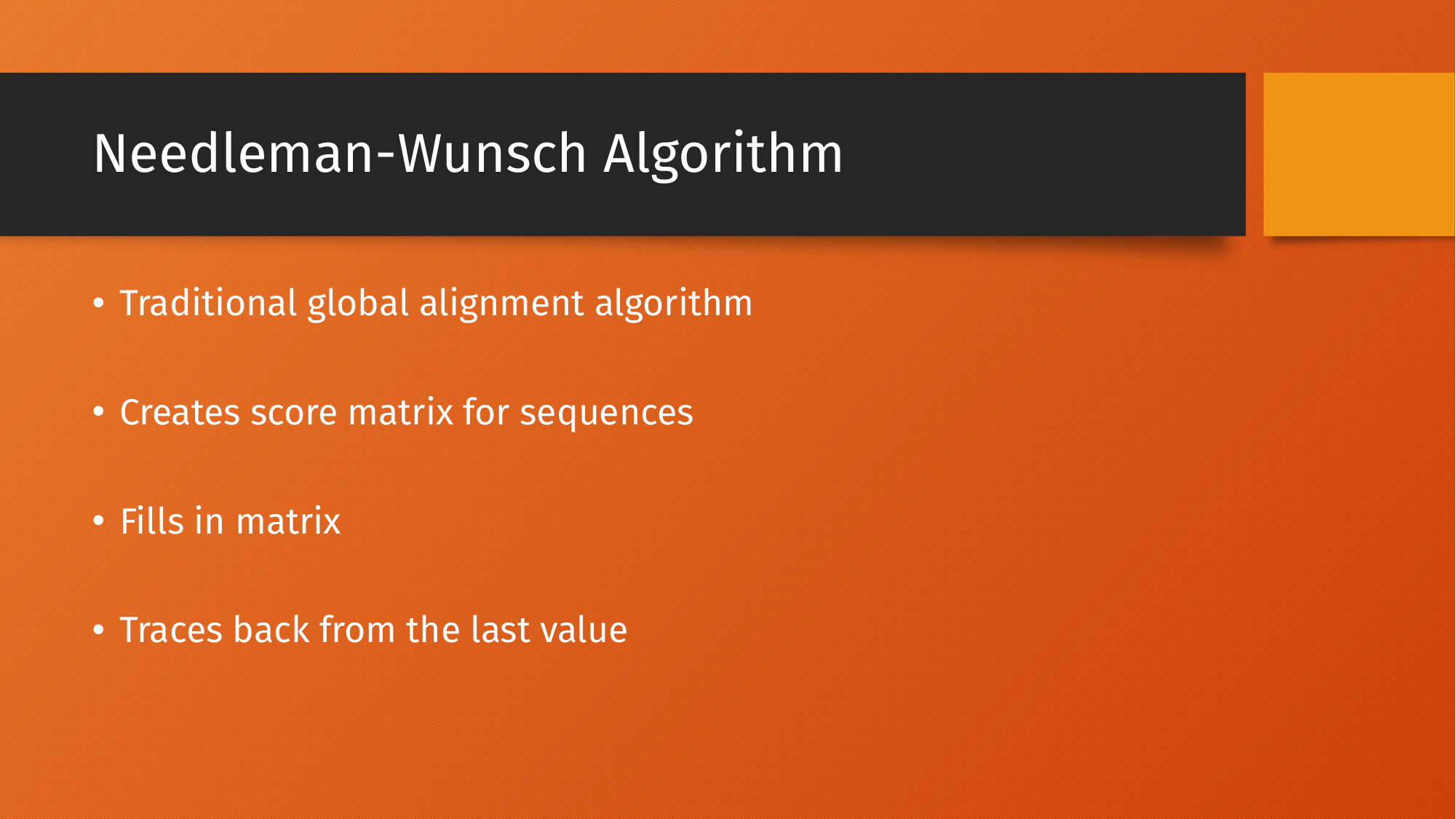

# Needleman-Wunsch Algorithm
Traditional global alignment algorithm

Creates score matrix for sequences

Fills in matrix

Traces back from the last value